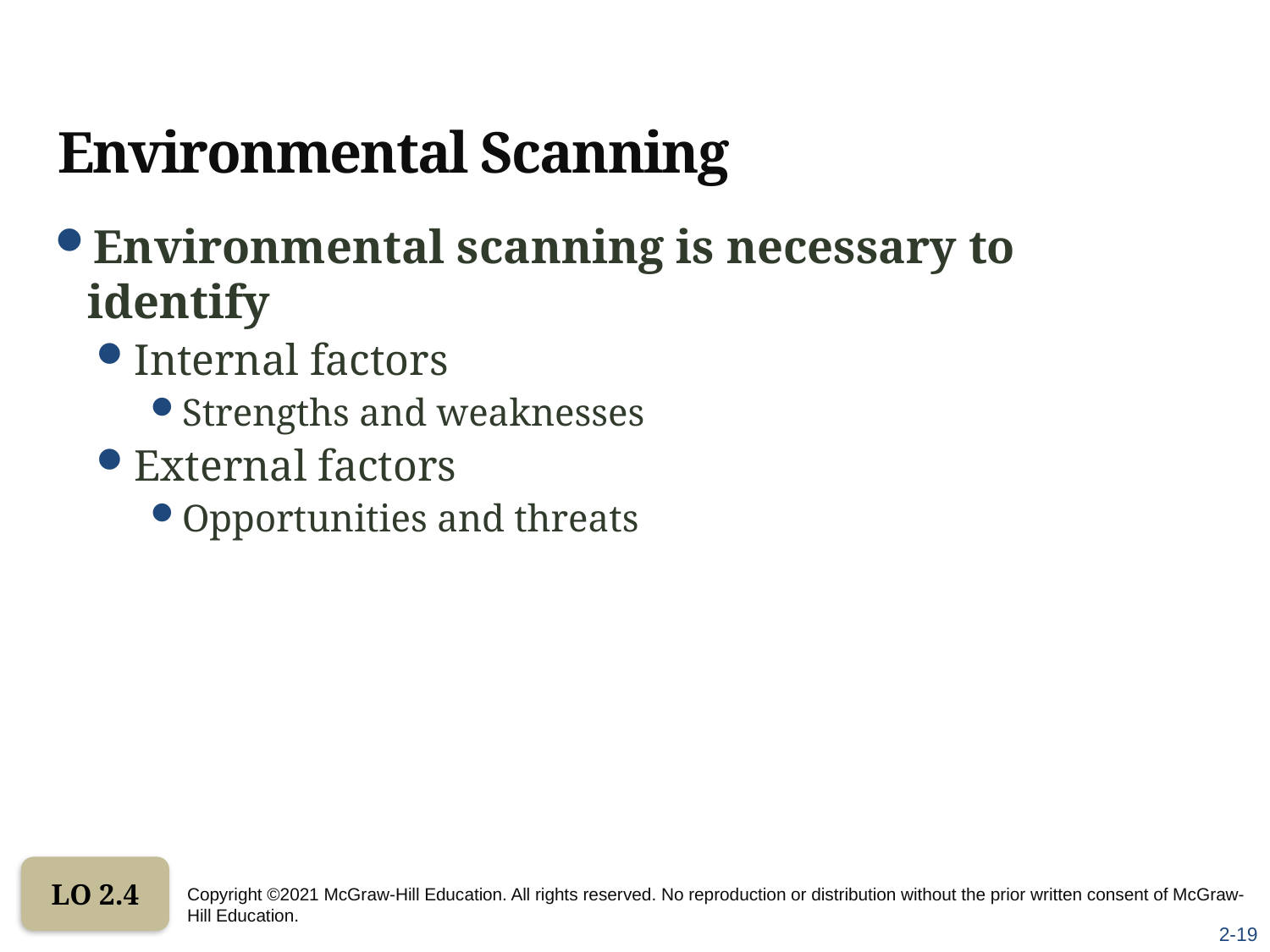

# Environmental Scanning
Environmental scanning is necessary to identify
Internal factors
Strengths and weaknesses
External factors
Opportunities and threats
LO 2.4
Copyright ©2021 McGraw-Hill Education. All rights reserved. No reproduction or distribution without the prior written consent of McGraw-Hill Education.
2-19